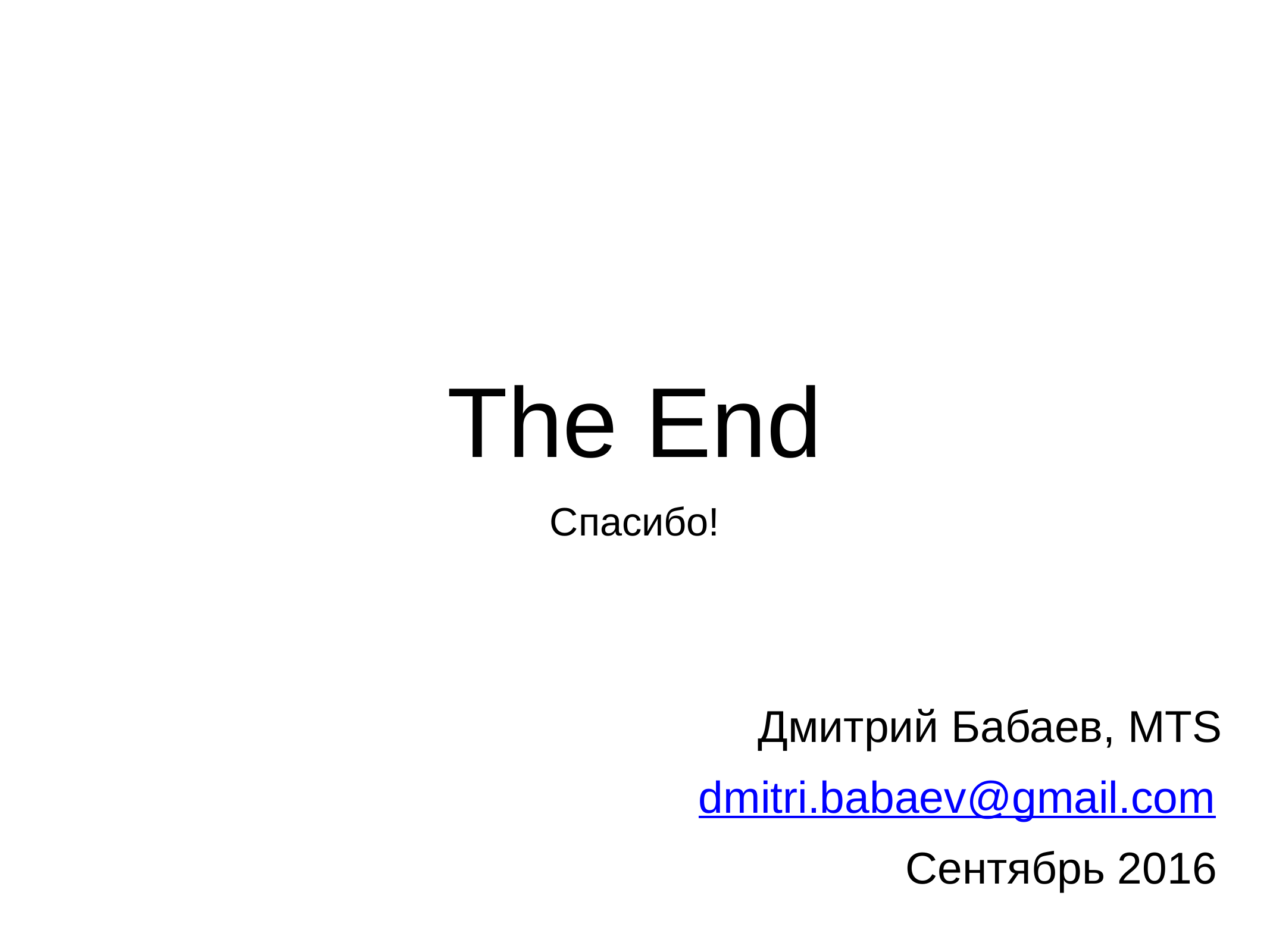

# The End
Спасибо!
Дмитрий Бабаев, MTS
dmitri.babaev@gmail.com
Сентябрь 2016